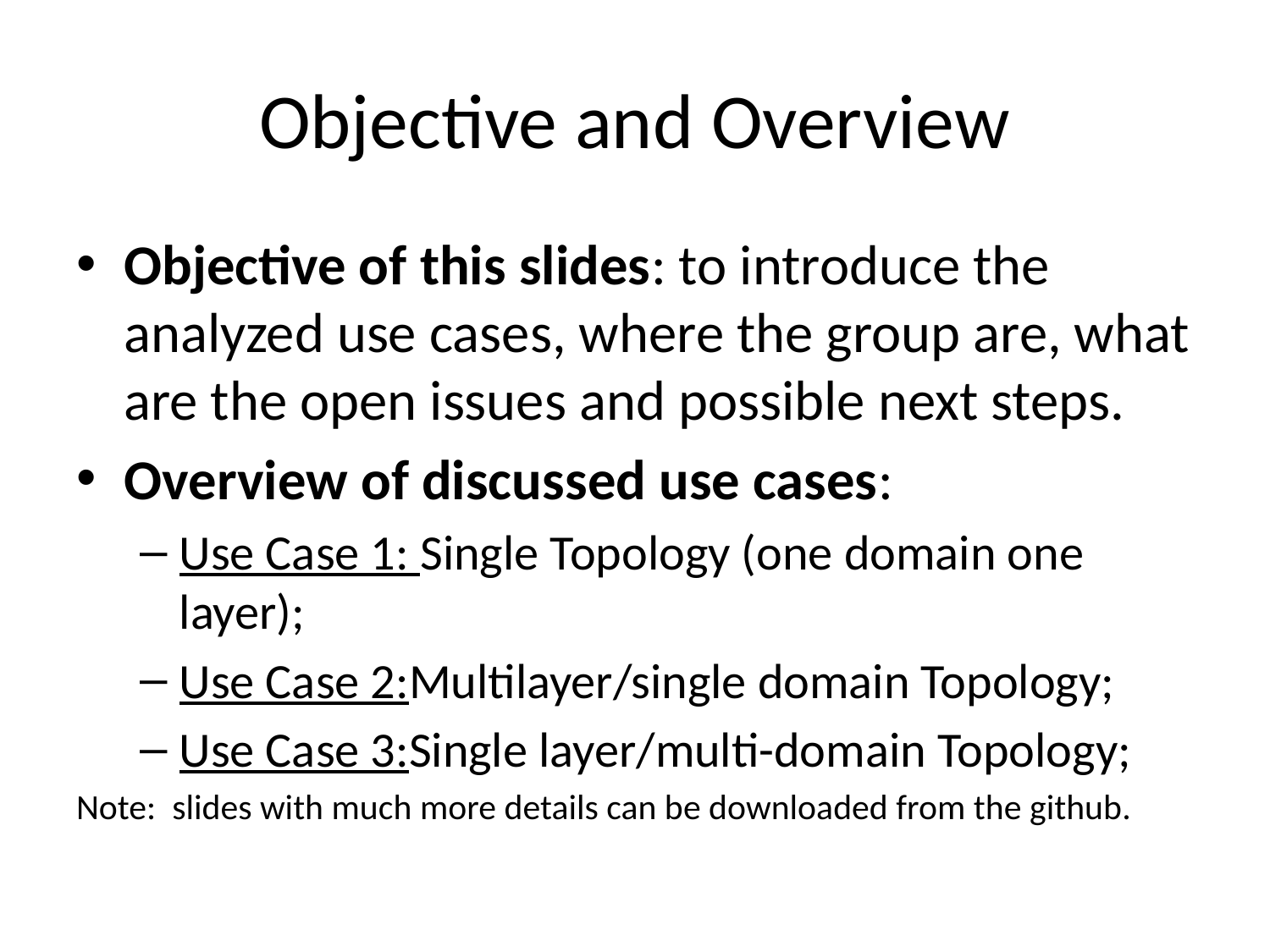

# Objective and Overview
Objective of this slides: to introduce the analyzed use cases, where the group are, what are the open issues and possible next steps.
Overview of discussed use cases:
Use Case 1: Single Topology (one domain one layer);
Use Case 2:Multilayer/single domain Topology;
Use Case 3:Single layer/multi-domain Topology;
Note:  slides with much more details can be downloaded from the github.